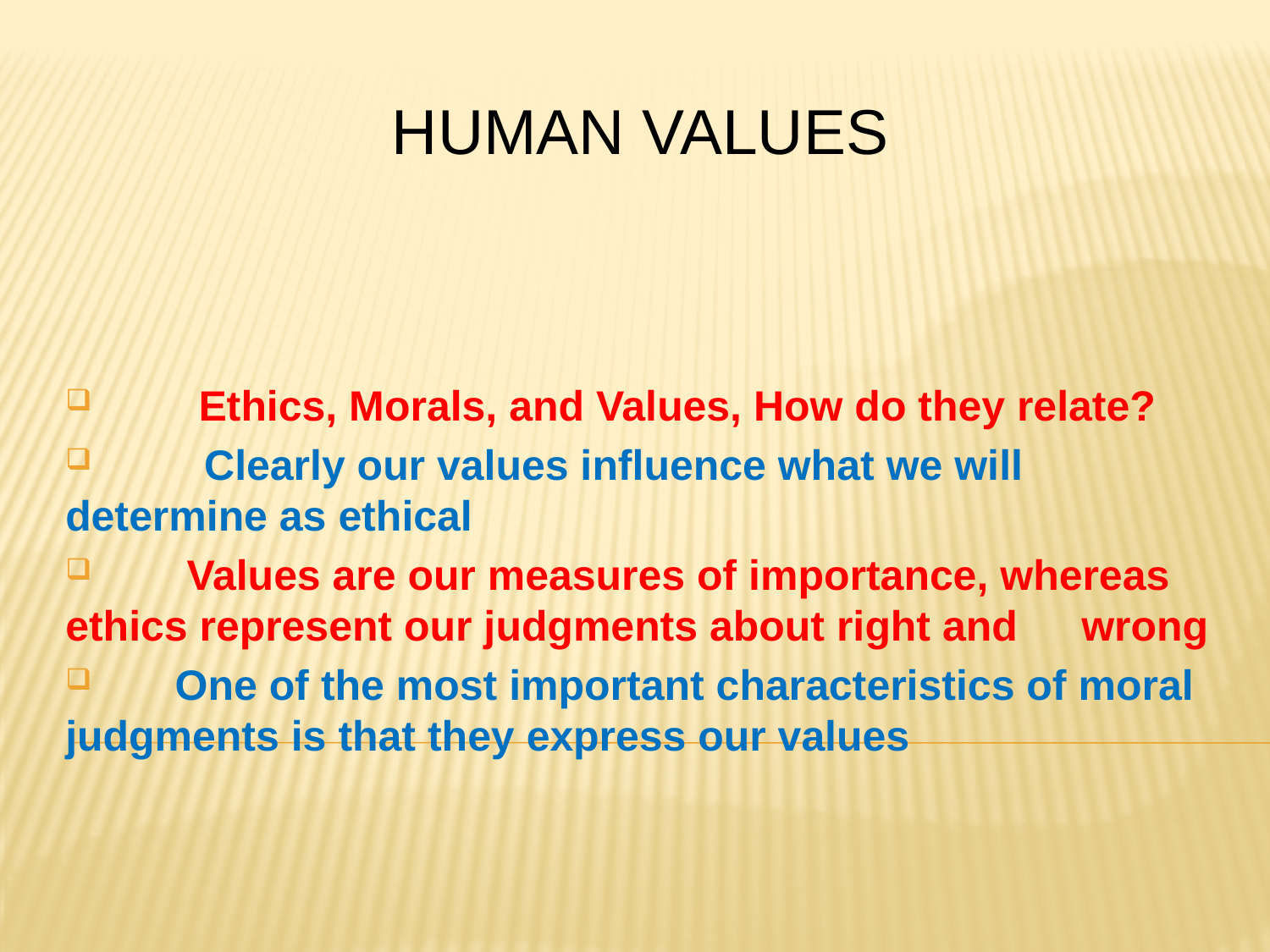

# HUMAN VALUES
         Ethics, Morals, and Values, How do they relate?
	 Clearly our values influence what we will 	determine as ethical
        Values are our measures of importance, whereas 	ethics represent our judgments about right and 	wrong
       One of the most important characteristics of moral 	judgments is that they express our values